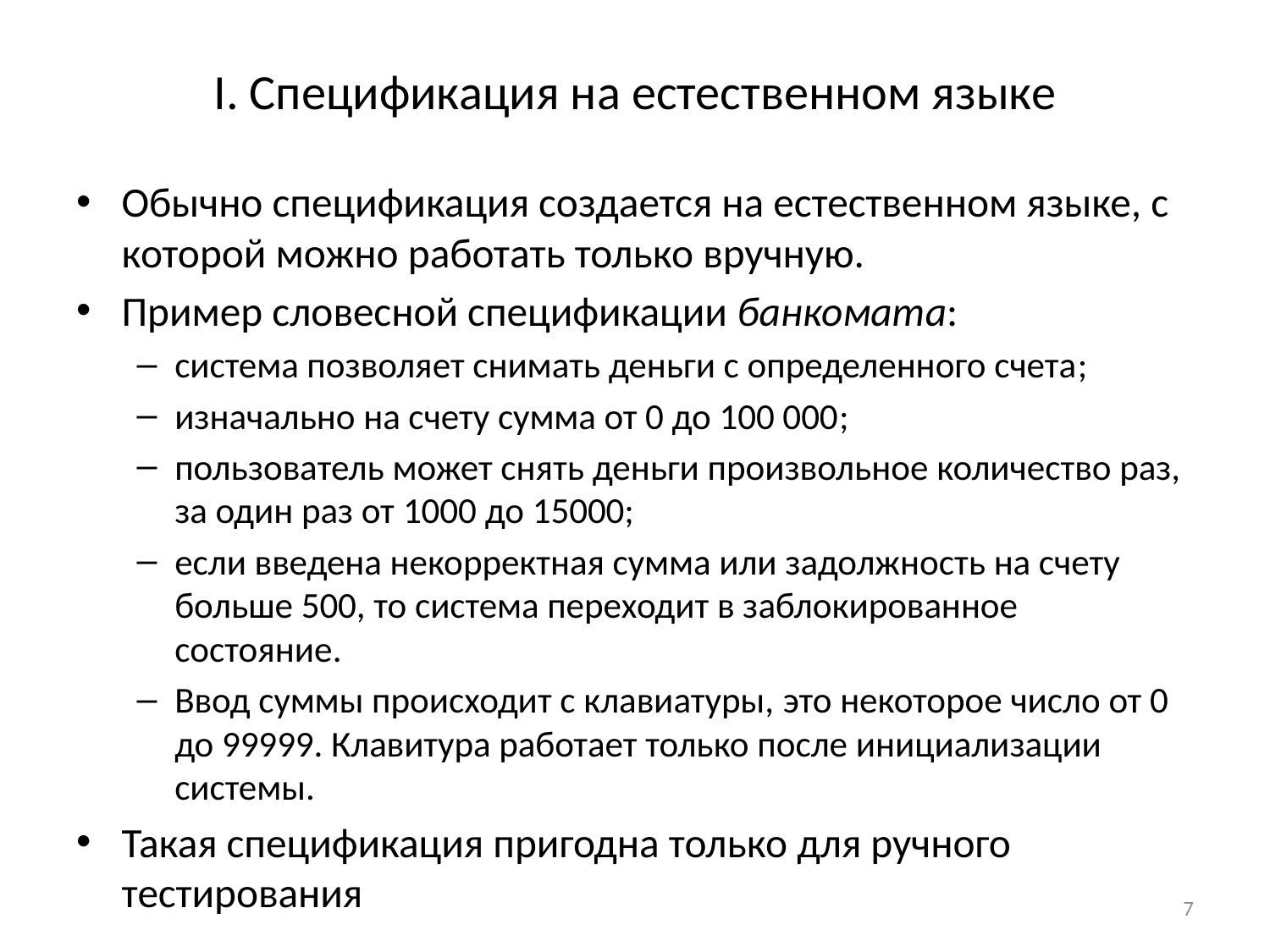

# I. Спецификация на естественном языке
Обычно спецификация создается на естественном языке, с которой можно работать только вручную.
Пример словесной спецификации банкомата:
система позволяет снимать деньги с определенного счета;
изначально на счету сумма от 0 до 100 000;
пользователь может снять деньги произвольное количество раз, за один раз от 1000 до 15000;
если введена некорректная сумма или задолжность на счету больше 500, то система переходит в заблокированное состояние.
Ввод суммы происходит с клавиатуры, это некоторое число от 0 до 99999. Клавитура работает только после инициализации системы.
Такая спецификация пригодна только для ручного тестирования

7